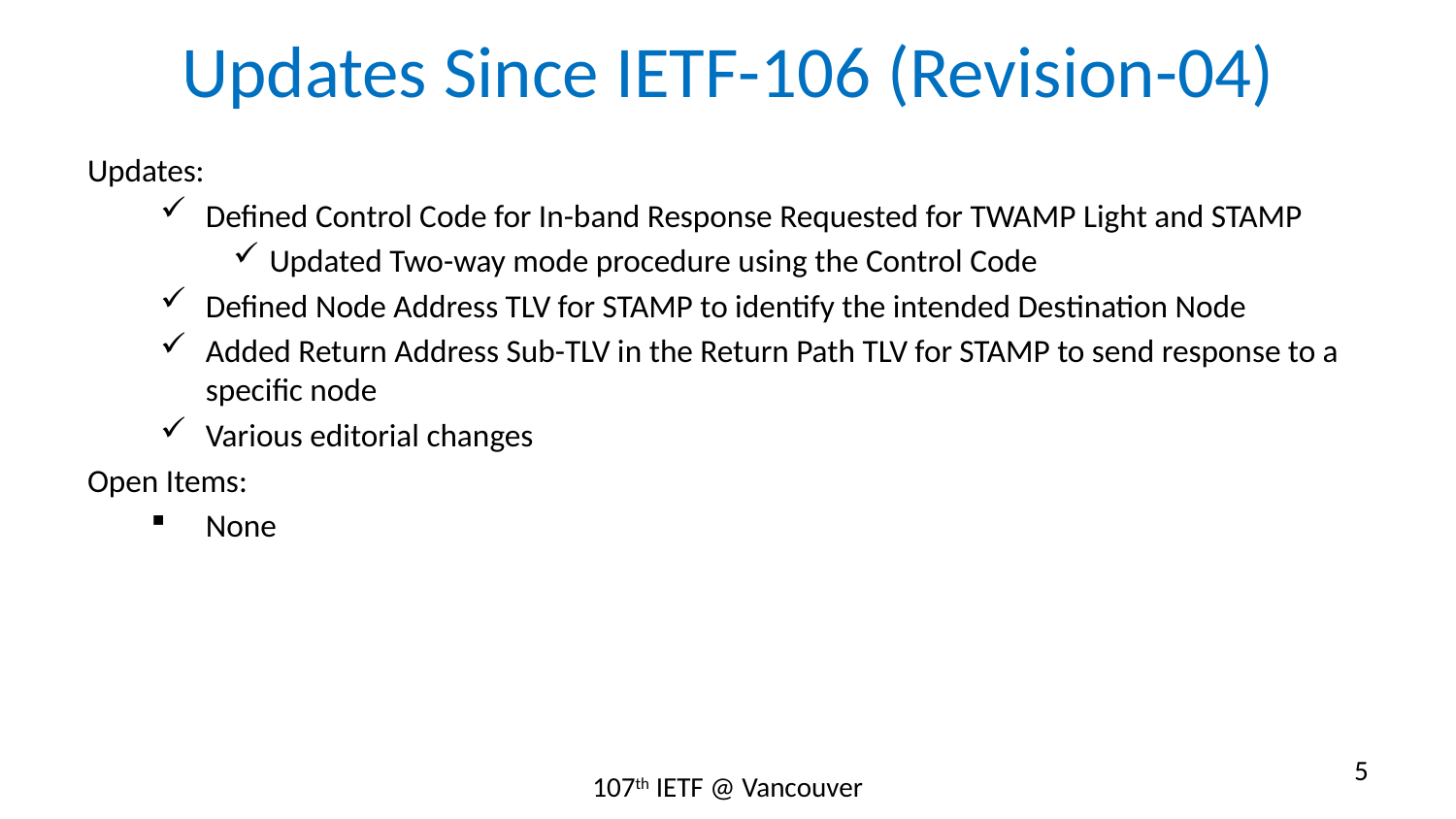

# Updates Since IETF-106 (Revision-04)
Updates:
Defined Control Code for In-band Response Requested for TWAMP Light and STAMP
Updated Two-way mode procedure using the Control Code
Defined Node Address TLV for STAMP to identify the intended Destination Node
Added Return Address Sub-TLV in the Return Path TLV for STAMP to send response to a specific node
Various editorial changes
Open Items:
None
5
107th IETF @ Vancouver